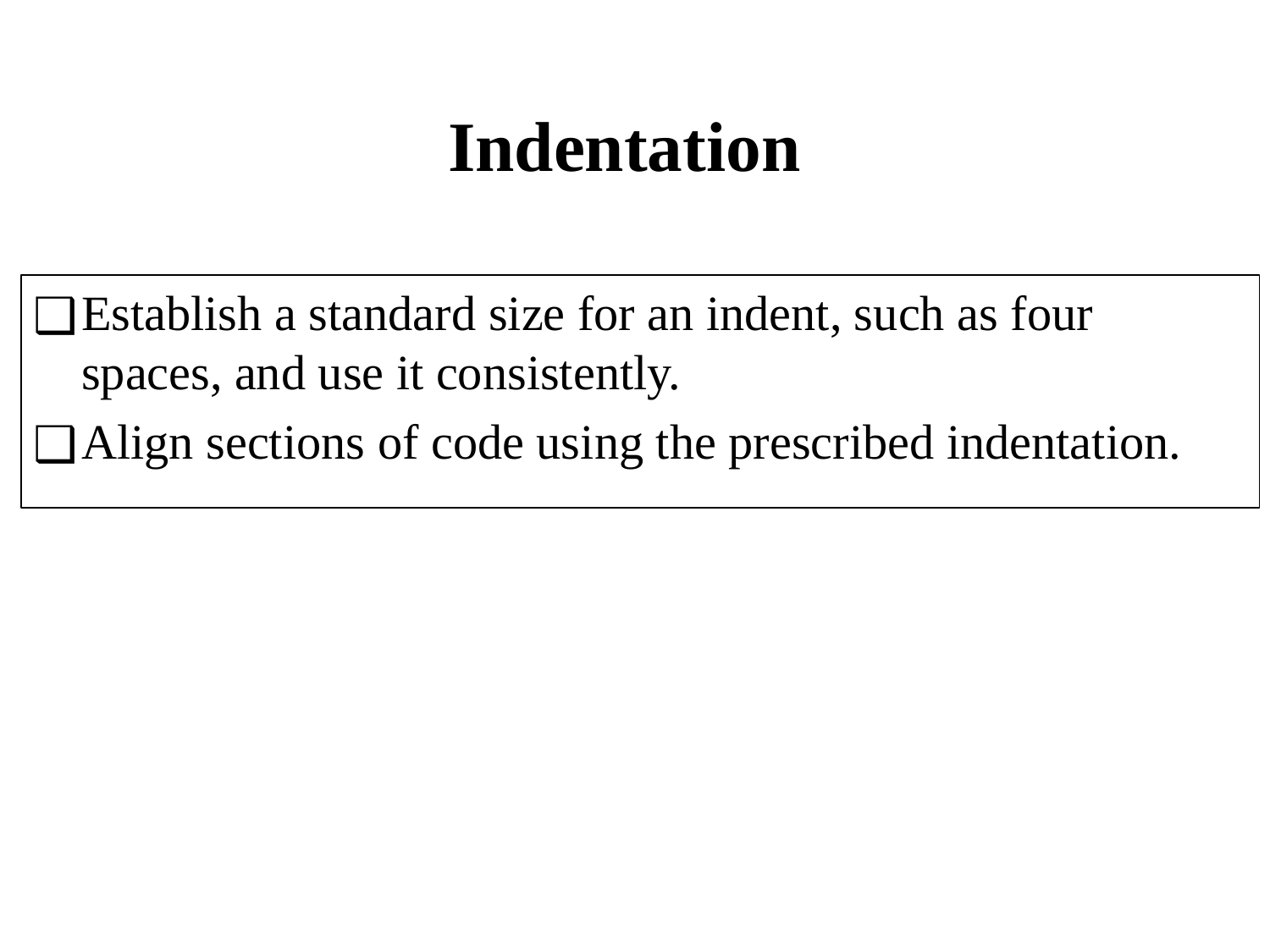

# Indentation
Establish a standard size for an indent, such as four spaces, and use it consistently.
Align sections of code using the prescribed indentation.